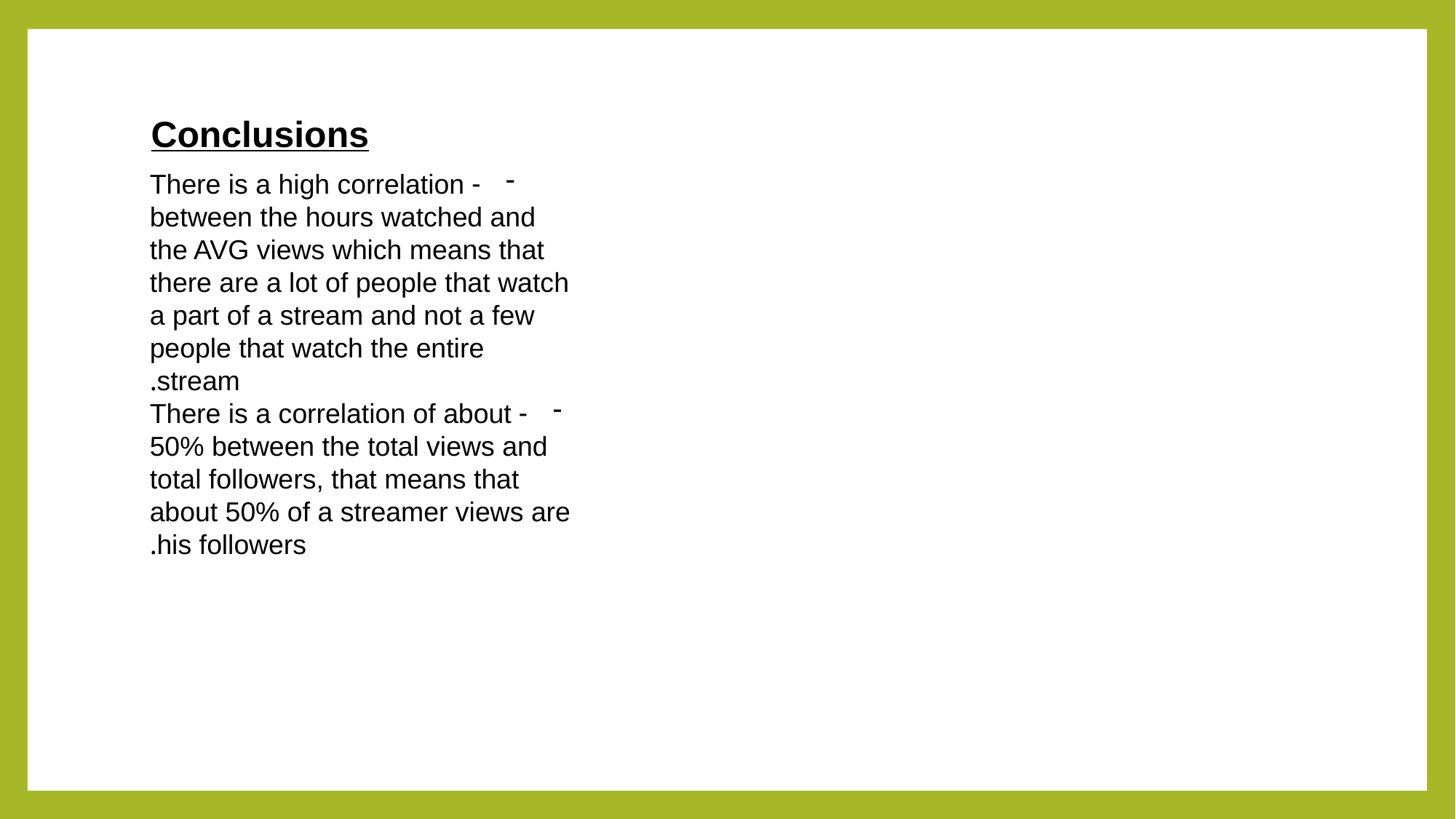

Conclusions
- There is a high correlation between the hours watched and the AVG views which means that there are a lot of people that watch a part of a stream and not a few people that watch the entire stream.
- There is a correlation of about 50% between the total views and total followers, that means that about 50% of a streamer views are his followers.